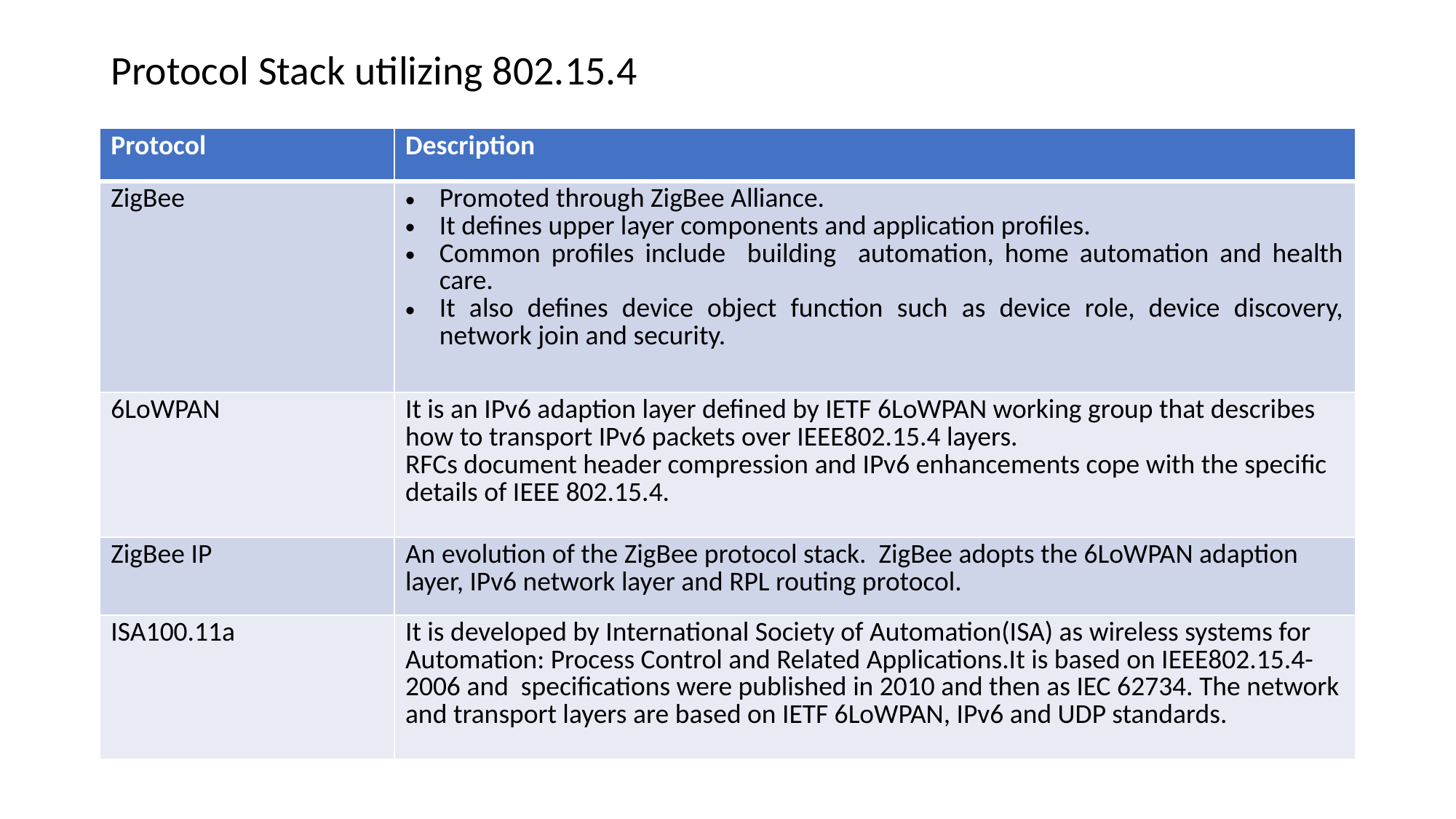

# Protocol Stack utilizing 802.15.4
| Protocol | Description |
| --- | --- |
| ZigBee | Promoted through ZigBee Alliance. It defines upper layer components and application profiles. Common profiles include building automation, home automation and health care. It also defines device object function such as device role, device discovery, network join and security. |
| 6LoWPAN | It is an IPv6 adaption layer defined by IETF 6LoWPAN working group that describes how to transport IPv6 packets over IEEE802.15.4 layers. RFCs document header compression and IPv6 enhancements cope with the specific details of IEEE 802.15.4. |
| ZigBee IP | An evolution of the ZigBee protocol stack. ZigBee adopts the 6LoWPAN adaption layer, IPv6 network layer and RPL routing protocol. |
| ISA100.11a | It is developed by International Society of Automation(ISA) as wireless systems for Automation: Process Control and Related Applications.It is based on IEEE802.15.4-2006 and specifications were published in 2010 and then as IEC 62734. The network and transport layers are based on IETF 6LoWPAN, IPv6 and UDP standards. |